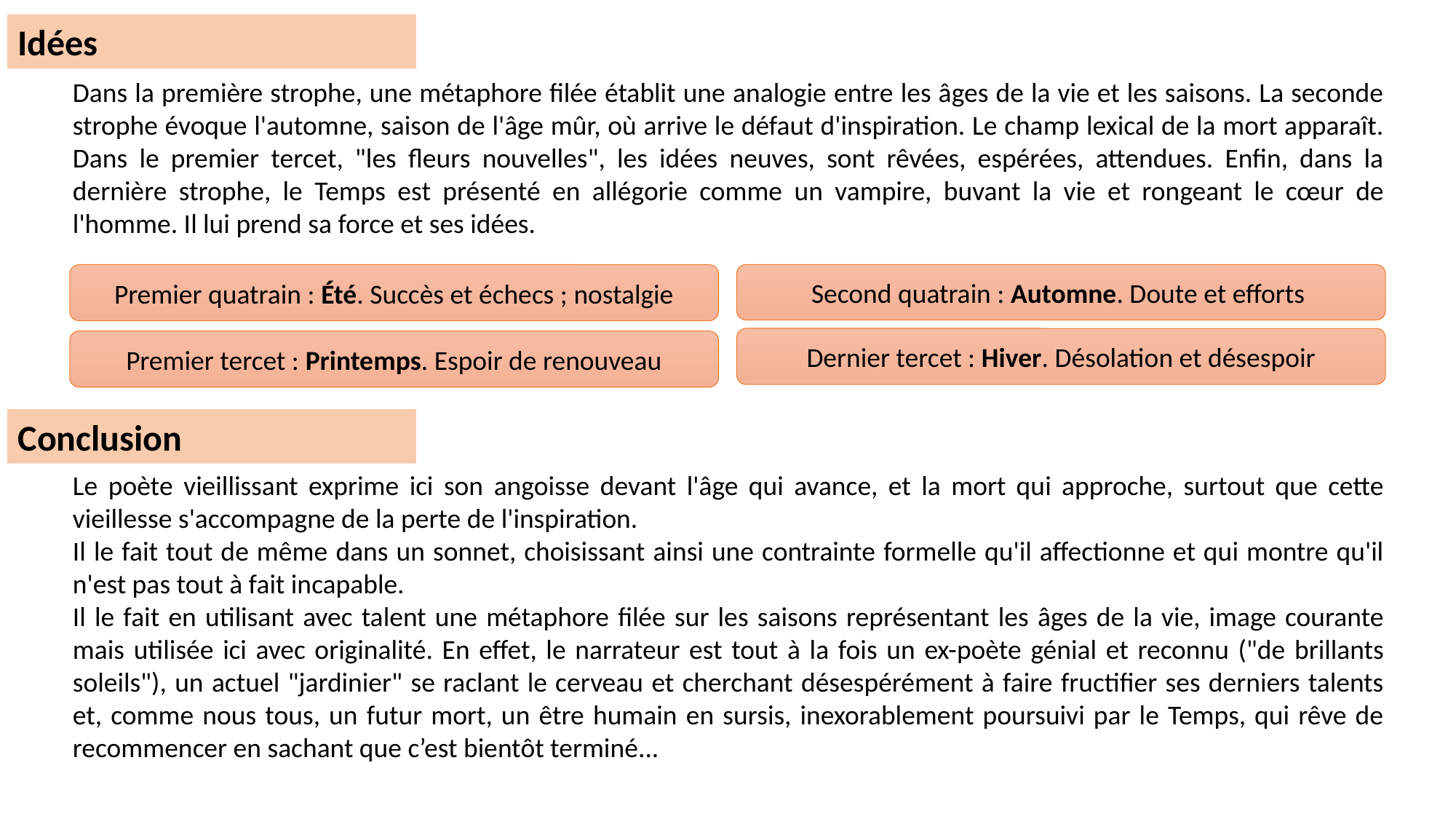

Idées

Dans la première strophe, une métaphore filée établit une analogie entre les âges de la vie et les saisons. La seconde strophe évoque l'automne, saison de l'âge mûr, où arrive le défaut d'inspiration. Le champ lexical de la mort apparaît. Dans le premier tercet, "les fleurs nouvelles", les idées neuves, sont rêvées, espérées, attendues. Enfin, dans la dernière strophe, le Temps est présenté en allégorie comme un vampire, buvant la vie et rongeant le cœur de l'homme. Il lui prend sa force et ses idées.

Le poète vieillissant exprime ici son angoisse devant l'âge qui avance, et la mort qui approche, surtout que cette vieillesse s'accompagne de la perte de l'inspiration.
Il le fait tout de même dans un sonnet, choisissant ainsi une contrainte formelle qu'il affectionne et qui montre qu'il n'est pas tout à fait incapable.
Il le fait en utilisant avec talent une métaphore filée sur les saisons représentant les âges de la vie, image courante mais utilisée ici avec originalité. En effet, le narrateur est tout à la fois un ex-poète génial et reconnu ("de brillants soleils"), un actuel "jardinier" se raclant le cerveau et cherchant désespérément à faire fructifier ses derniers talents et, comme nous tous, un futur mort, un être humain en sursis, inexorablement poursuivi par le Temps, qui rêve de recommencer en sachant que c’est bientôt terminé...
Premier quatrain : Été. Succès et échecs ; nostalgie
Second quatrain : Automne. Doute et efforts
Dernier tercet : Hiver. Désolation et désespoir
Premier tercet : Printemps. Espoir de renouveau
Conclusion